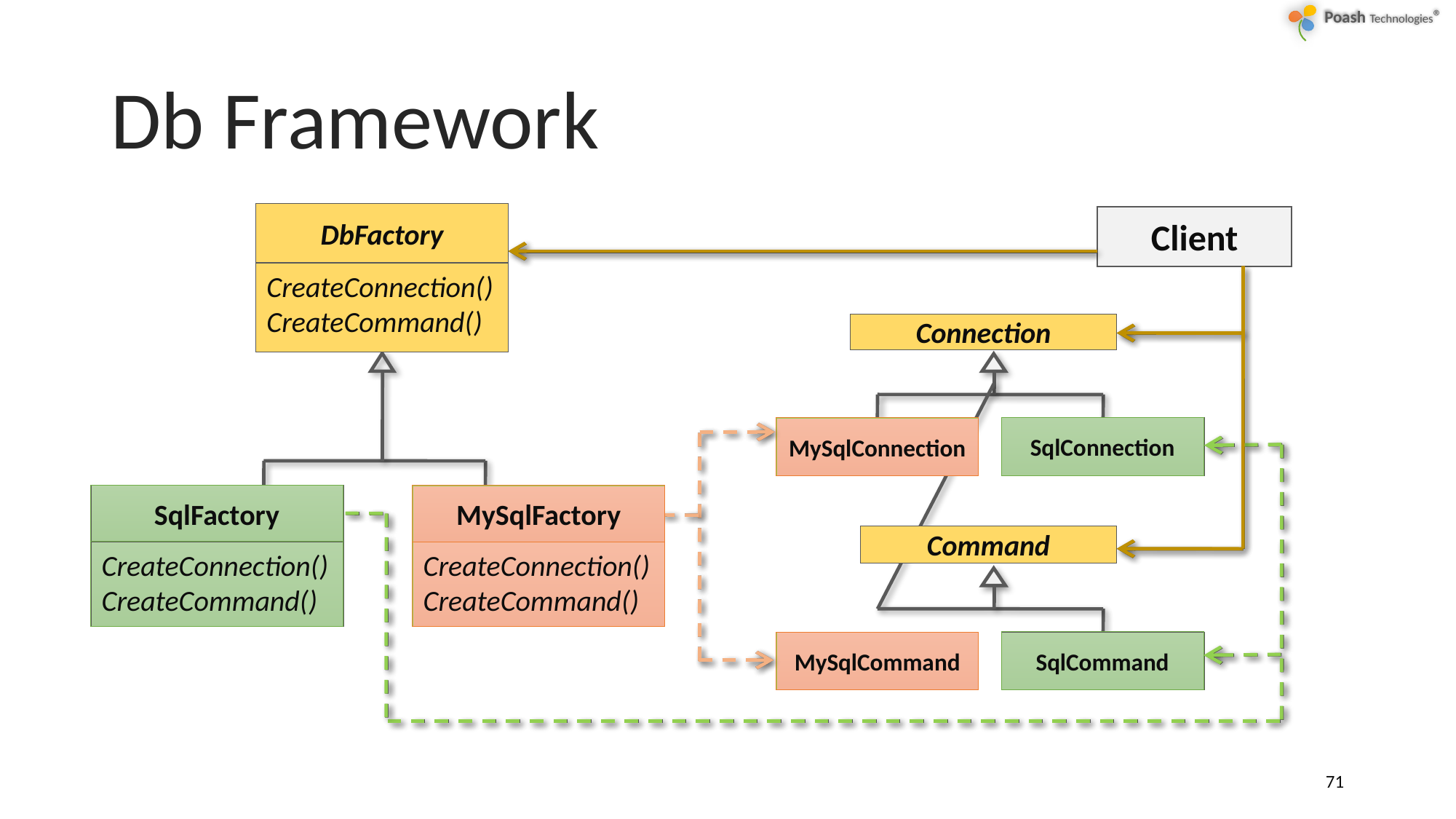

# Db Framework
DbFactory
CreateConnection()
CreateCommand()
Connection
Command
DbFactory
CreateConnection()
CreateCommand()
Client
Connection

SqlConnection
SqlFactory
CreateConnection()
CreateCommand()
SqlCommand
MySqlConnection
MySqlFactory
CreateConnection()
CreateCommand()
MySqlCommand
MySqlConnection
SqlConnection
SqlFactory
CreateConnection()
CreateCommand()
MySqlFactory
CreateConnection()
CreateCommand()
Command

MySqlCommand
SqlCommand
71